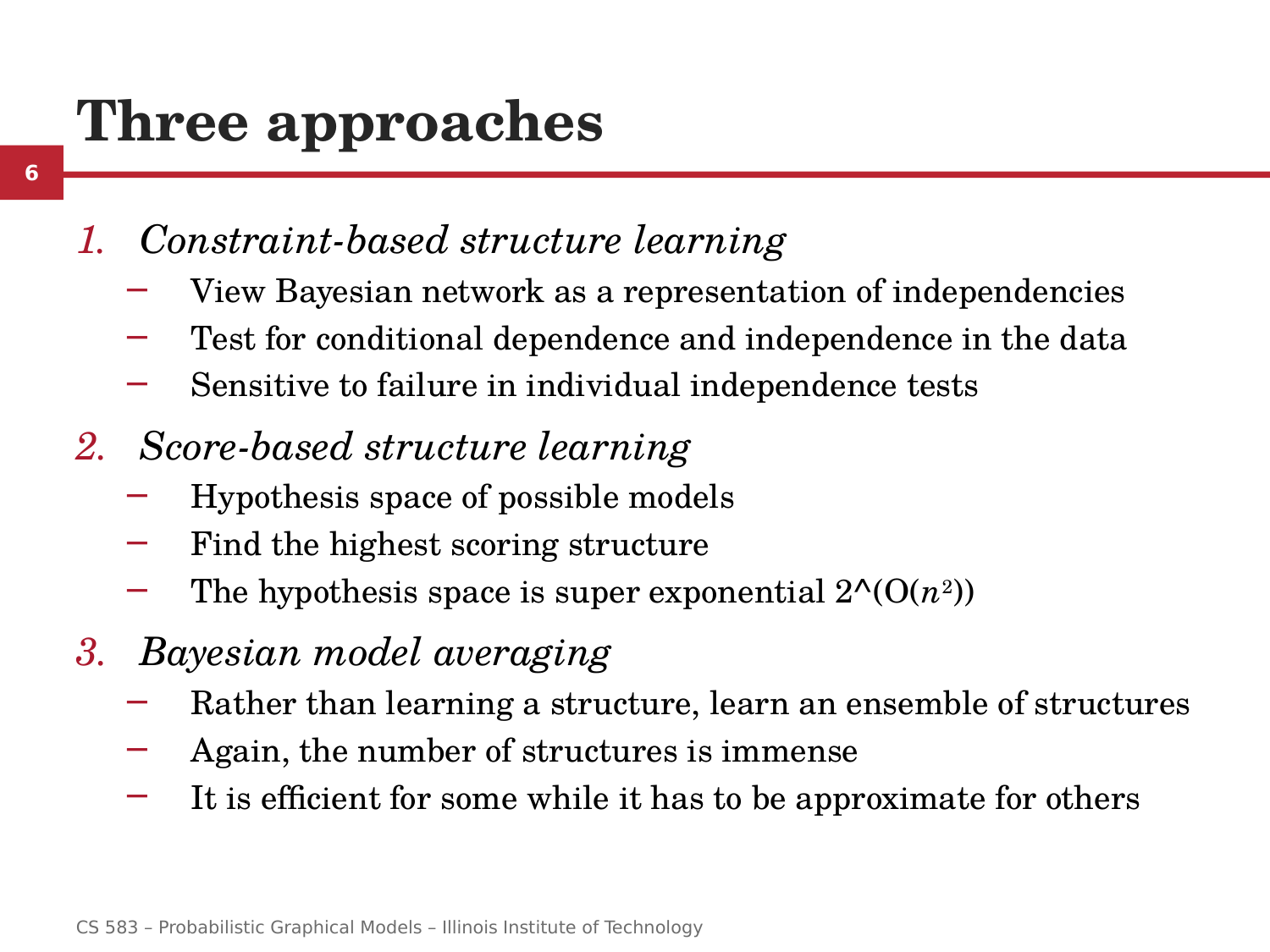

# Three approaches
Constraint-based structure learning
View Bayesian network as a representation of independencies
Test for conditional dependence and independence in the data
Sensitive to failure in individual independence tests
Score-based structure learning
Hypothesis space of possible models
Find the highest scoring structure
The hypothesis space is super exponential 2^(O(n2))
Bayesian model averaging
Rather than learning a structure, learn an ensemble of structures
Again, the number of structures is immense
It is efficient for some while it has to be approximate for others
6
CS 583 – Probabilistic Graphical Models – Illinois Institute of Technology